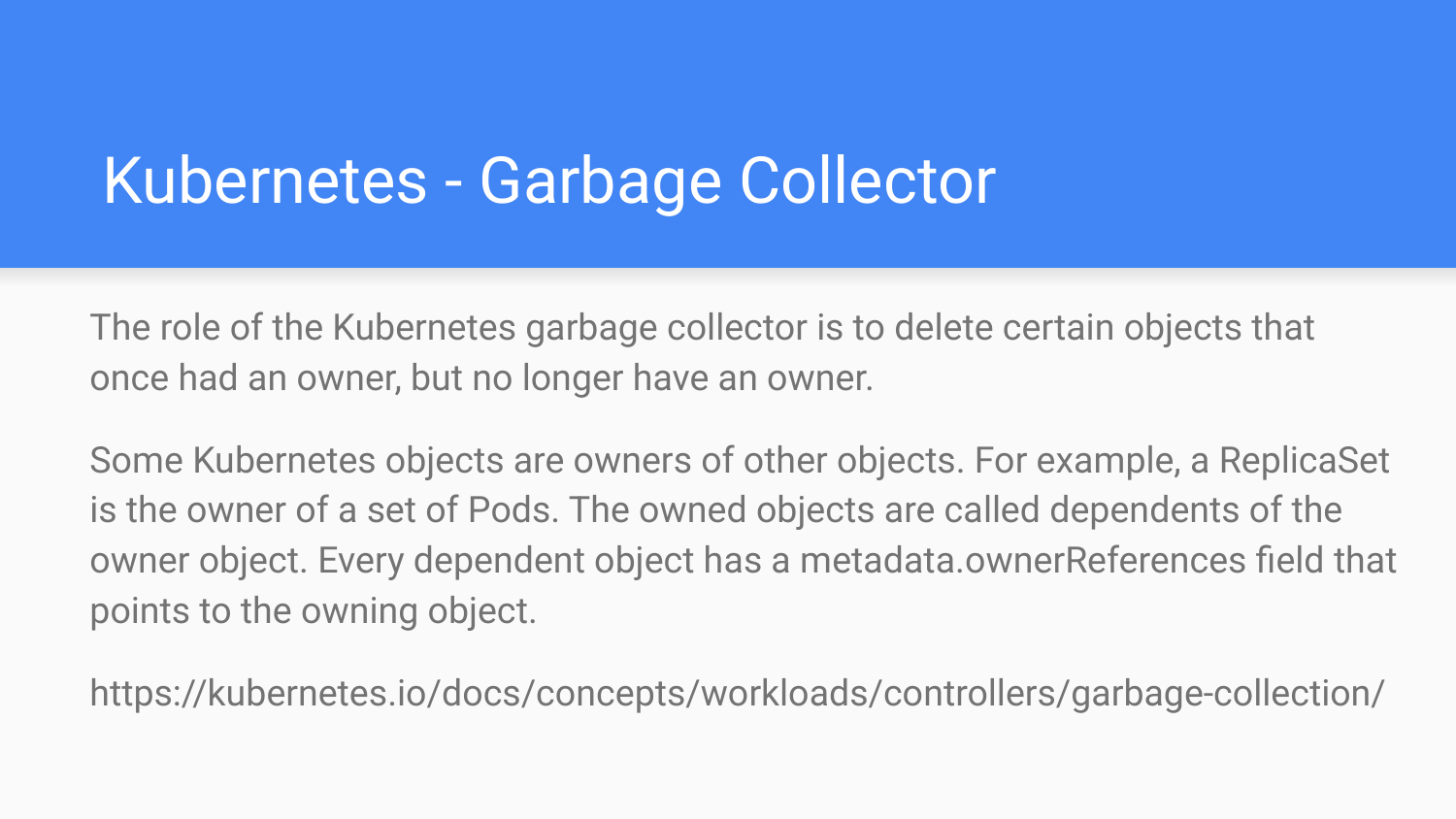

# Kubernetes - Garbage Collector
The role of the Kubernetes garbage collector is to delete certain objects that once had an owner, but no longer have an owner.
Some Kubernetes objects are owners of other objects. For example, a ReplicaSet is the owner of a set of Pods. The owned objects are called dependents of the owner object. Every dependent object has a metadata.ownerReferences field that points to the owning object.
https://kubernetes.io/docs/concepts/workloads/controllers/garbage-collection/